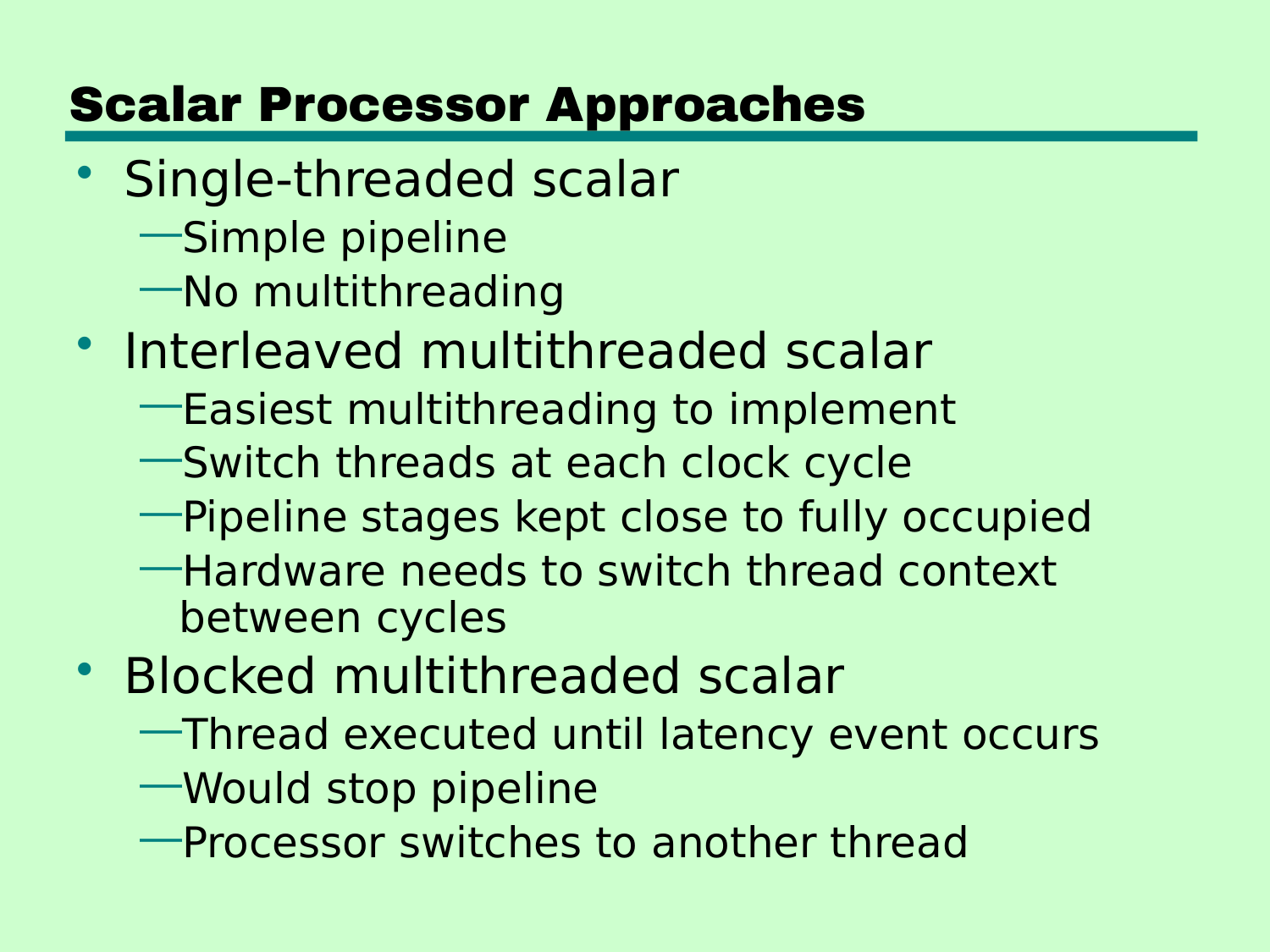

# Scalar Processor Approaches
Single-threaded scalar
Simple pipeline
No multithreading
Interleaved multithreaded scalar
Easiest multithreading to implement
Switch threads at each clock cycle
Pipeline stages kept close to fully occupied
Hardware needs to switch thread context between cycles
Blocked multithreaded scalar
Thread executed until latency event occurs
Would stop pipeline
Processor switches to another thread